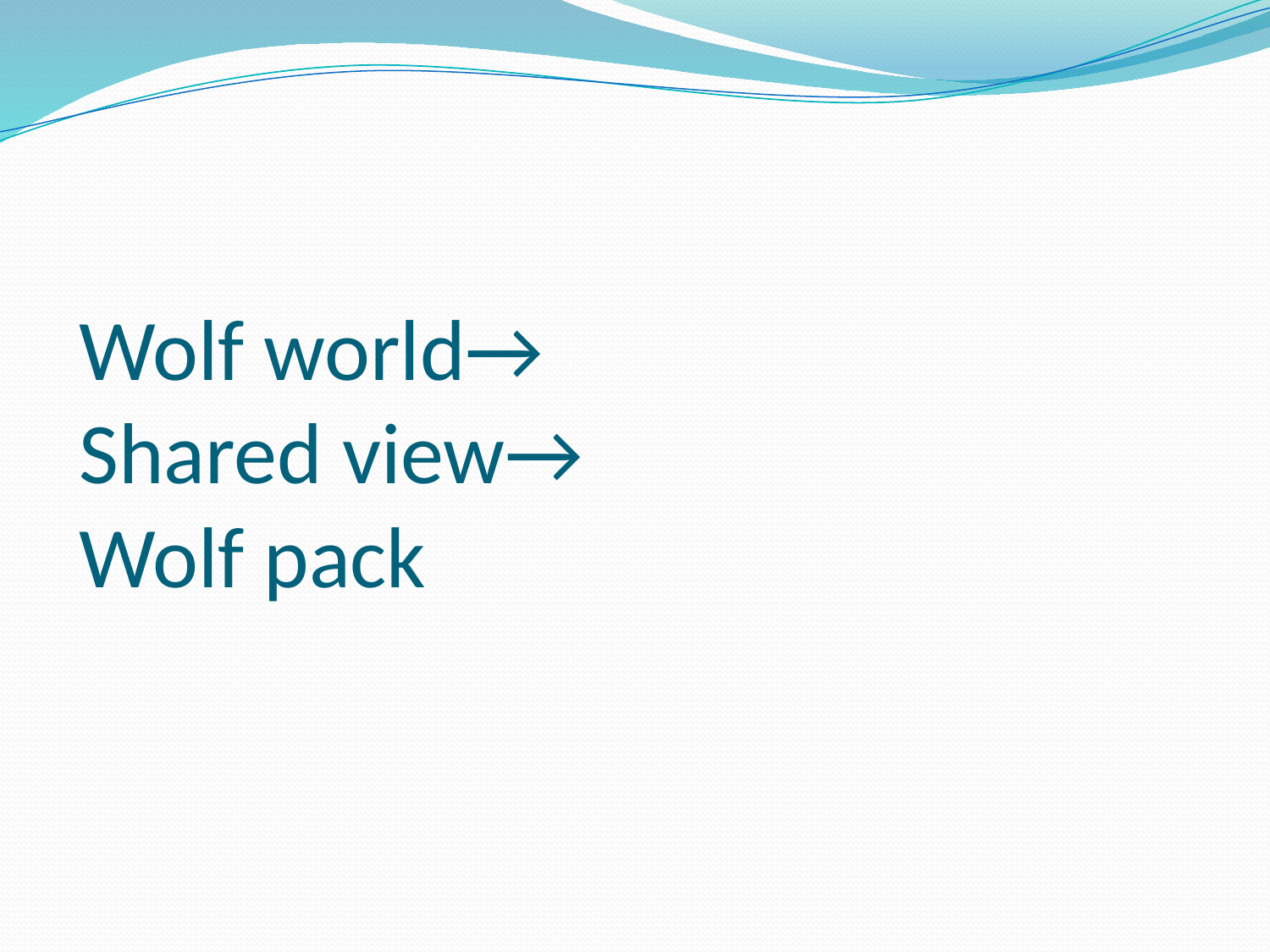

# Wolf world→ Shared view→ Wolf pack